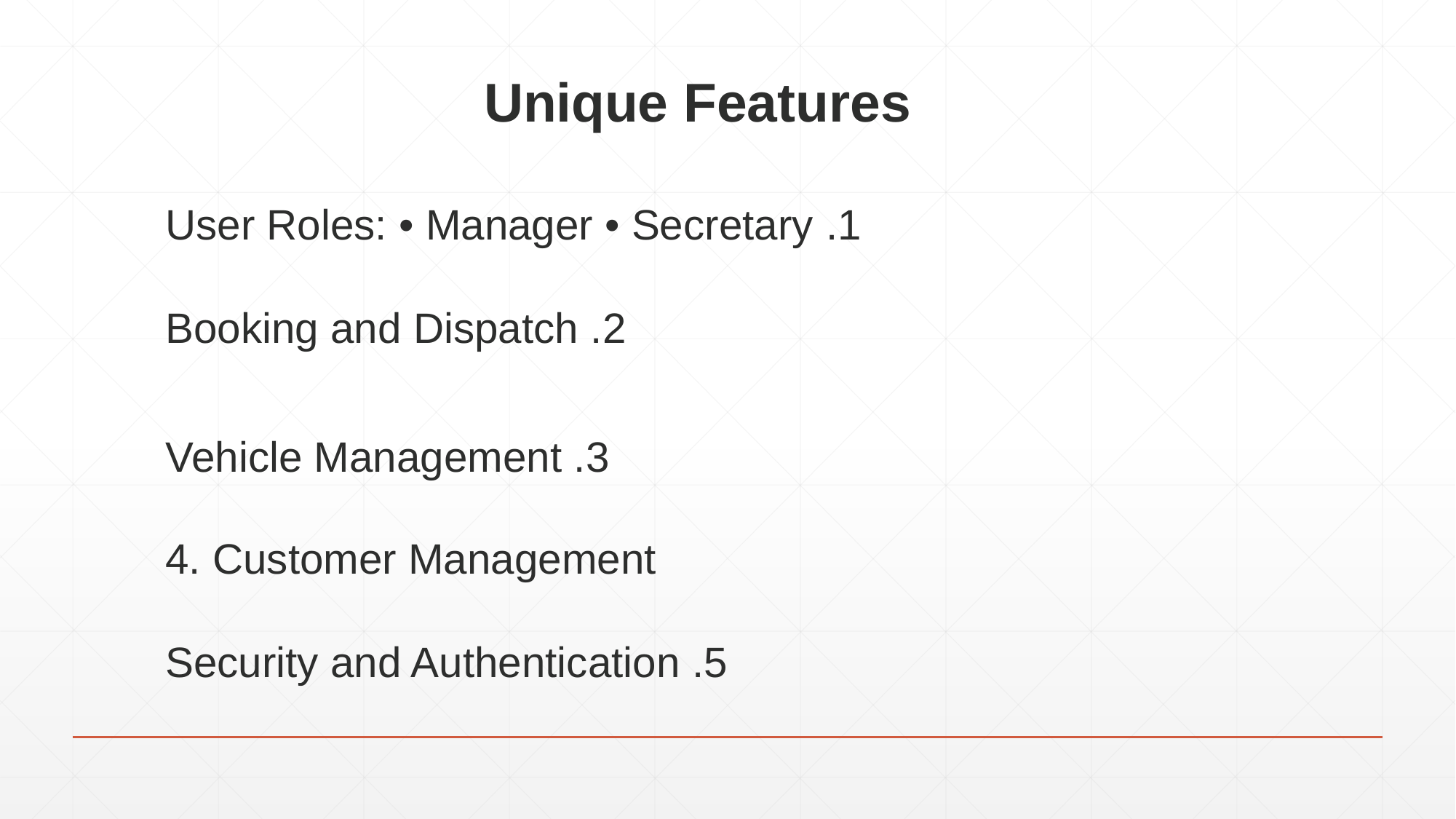

# Unique Features
 1. User Roles: • Manager • Secretary
2. Booking and Dispatch
3. Vehicle Management
4. Customer Management
5. Security and Authentication